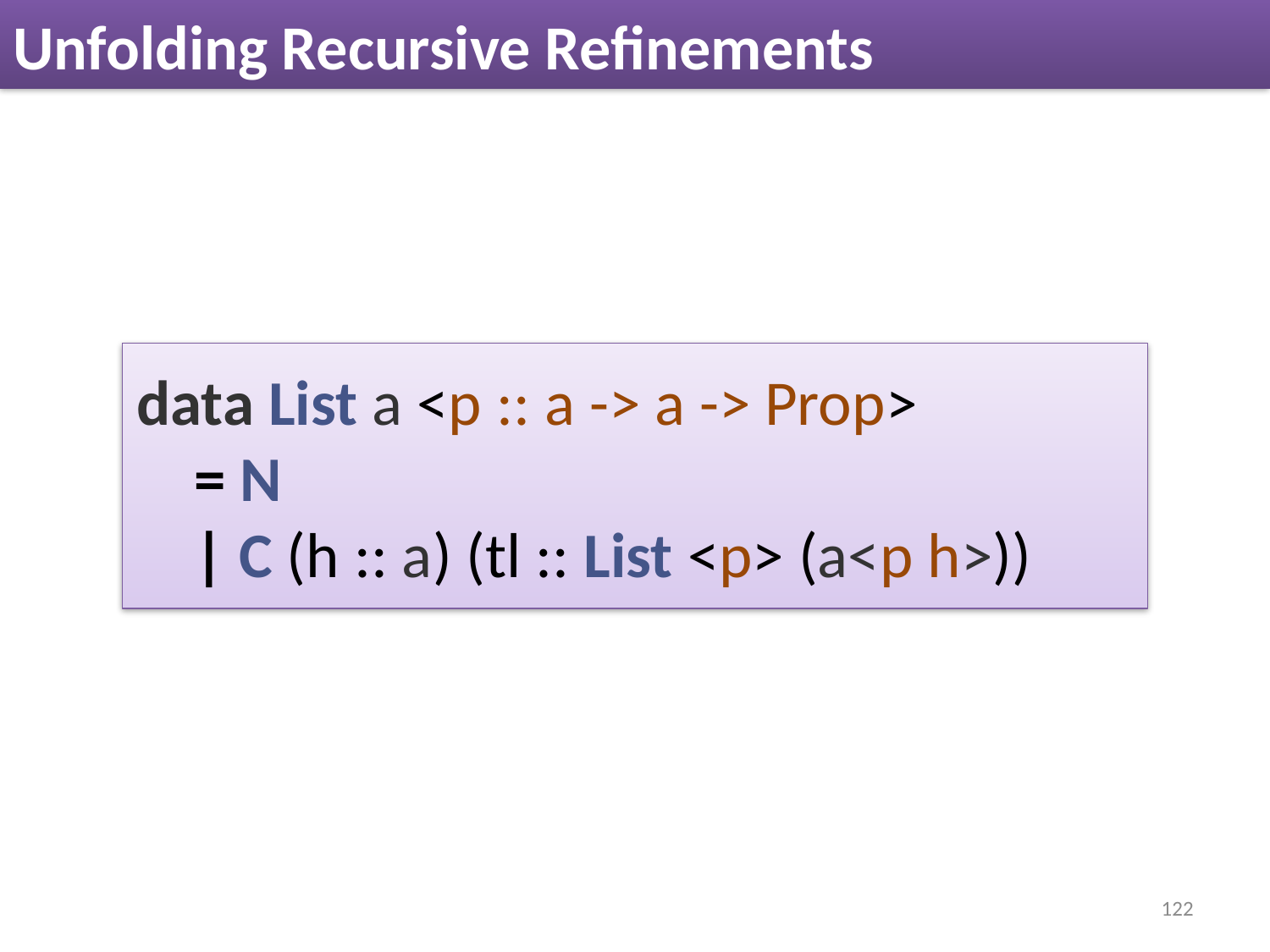

# Unfolding Recursive Refinements
 data List a <p :: a -> a -> Prop>
     = N
     | C (h :: a) (tl :: List <p> (a<p h>))
122